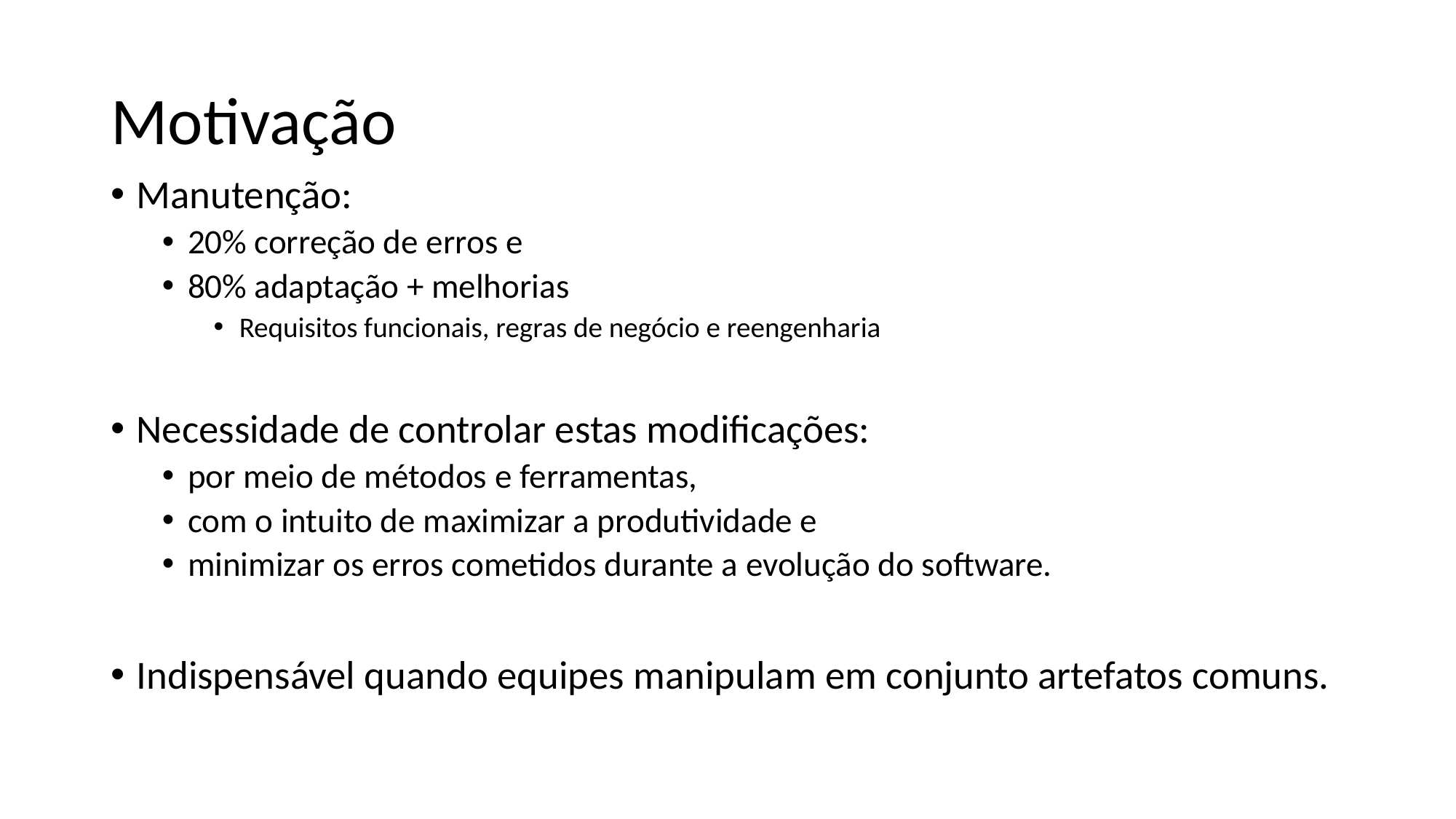

# Motivação
Manutenção:
20% correção de erros e
80% adaptação + melhorias
Requisitos funcionais, regras de negócio e reengenharia

Necessidade de controlar estas modificações:
por meio de métodos e ferramentas,
com o intuito de maximizar a produtividade e
minimizar os erros cometidos durante a evolução do software.

Indispensável quando equipes manipulam em conjunto artefatos comuns.